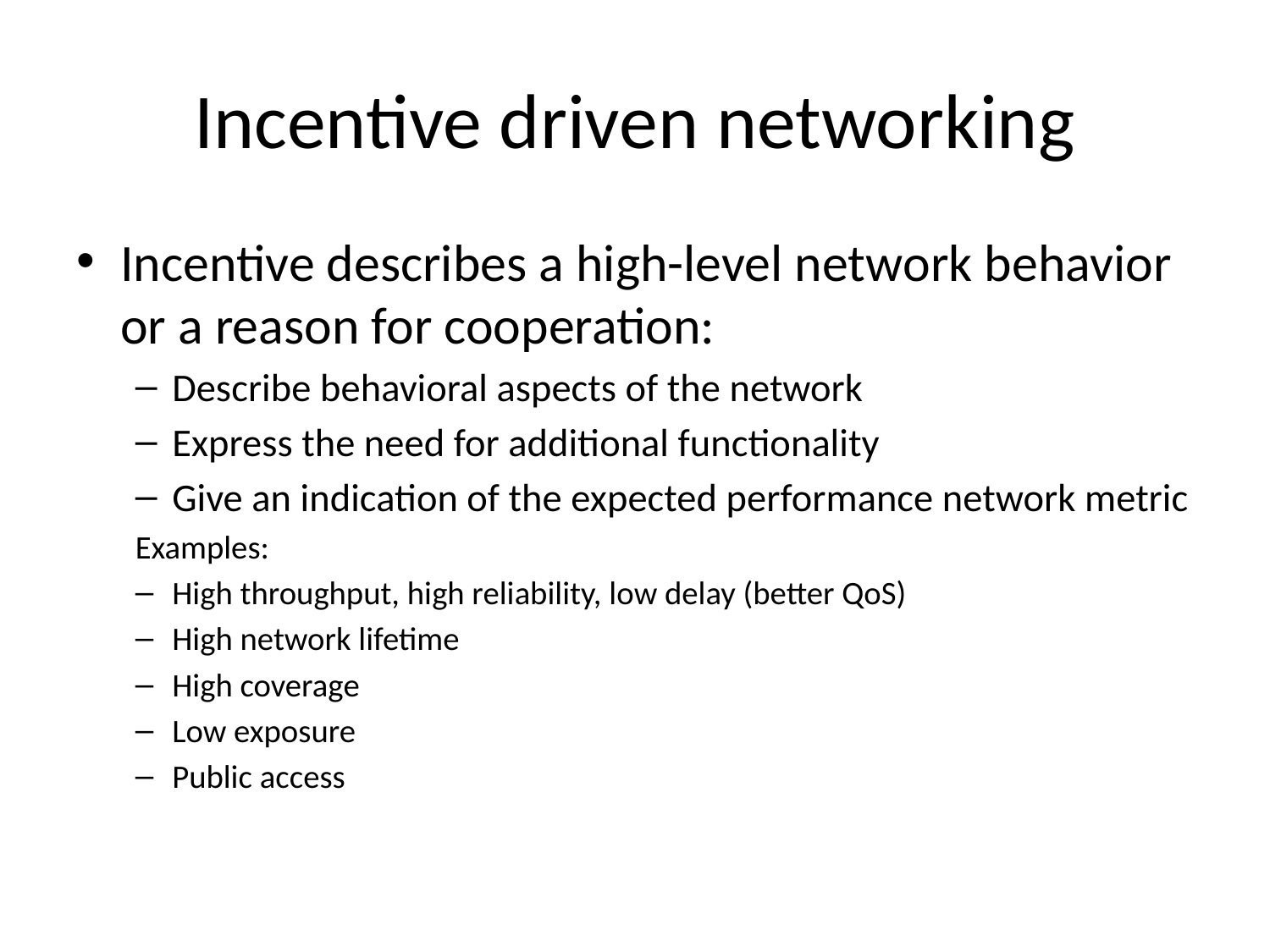

# Incentive driven networking
Incentive describes a high-level network behavior or a reason for cooperation:
Describe behavioral aspects of the network
Express the need for additional functionality
Give an indication of the expected performance network metric
Examples:
High throughput, high reliability, low delay (better QoS)
High network lifetime
High coverage
Low exposure
Public access